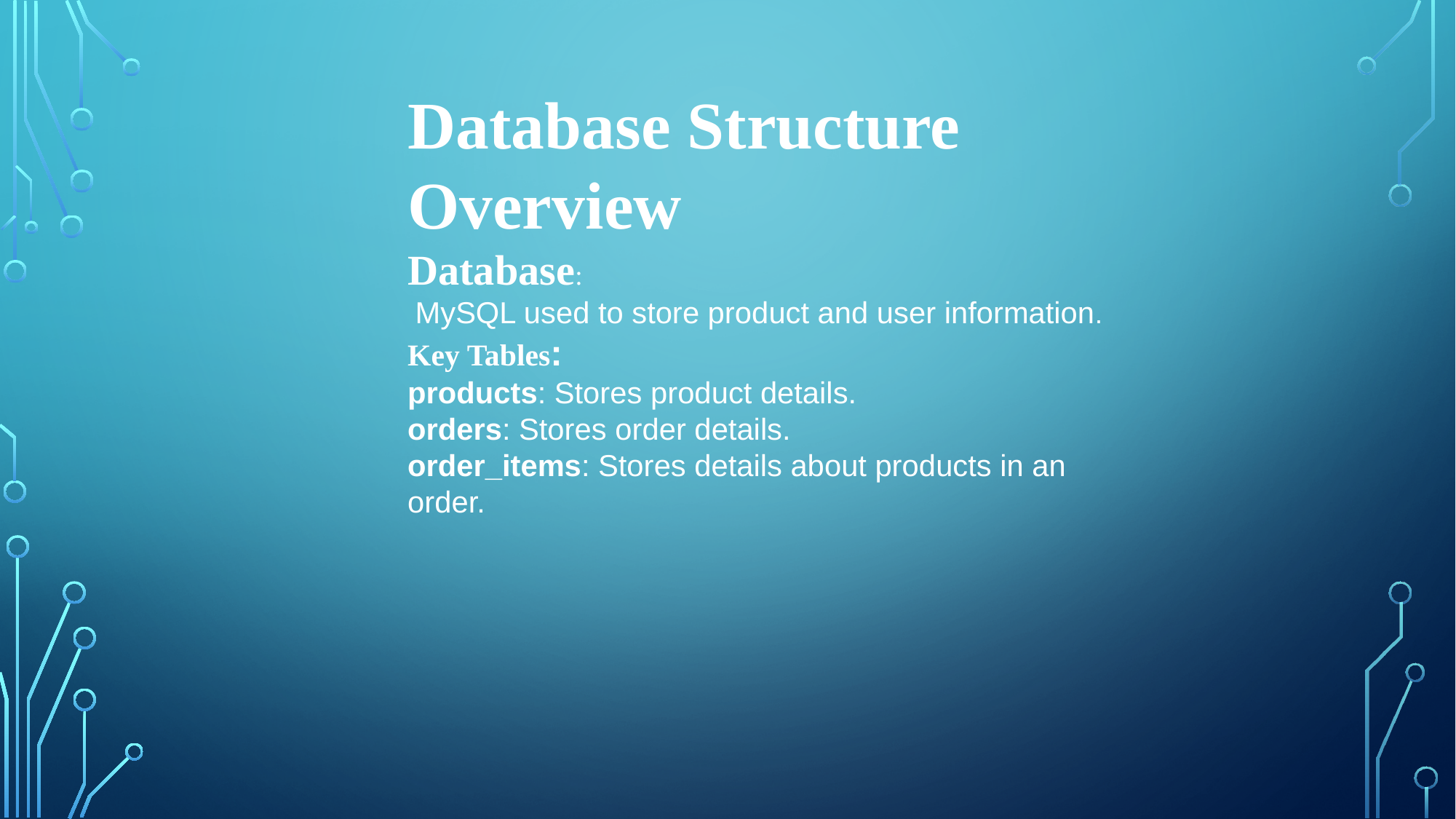

Database Structure Overview
Database:
 MySQL used to store product and user information.
Key Tables:
products: Stores product details.
orders: Stores order details.
order_items: Stores details about products in an order.